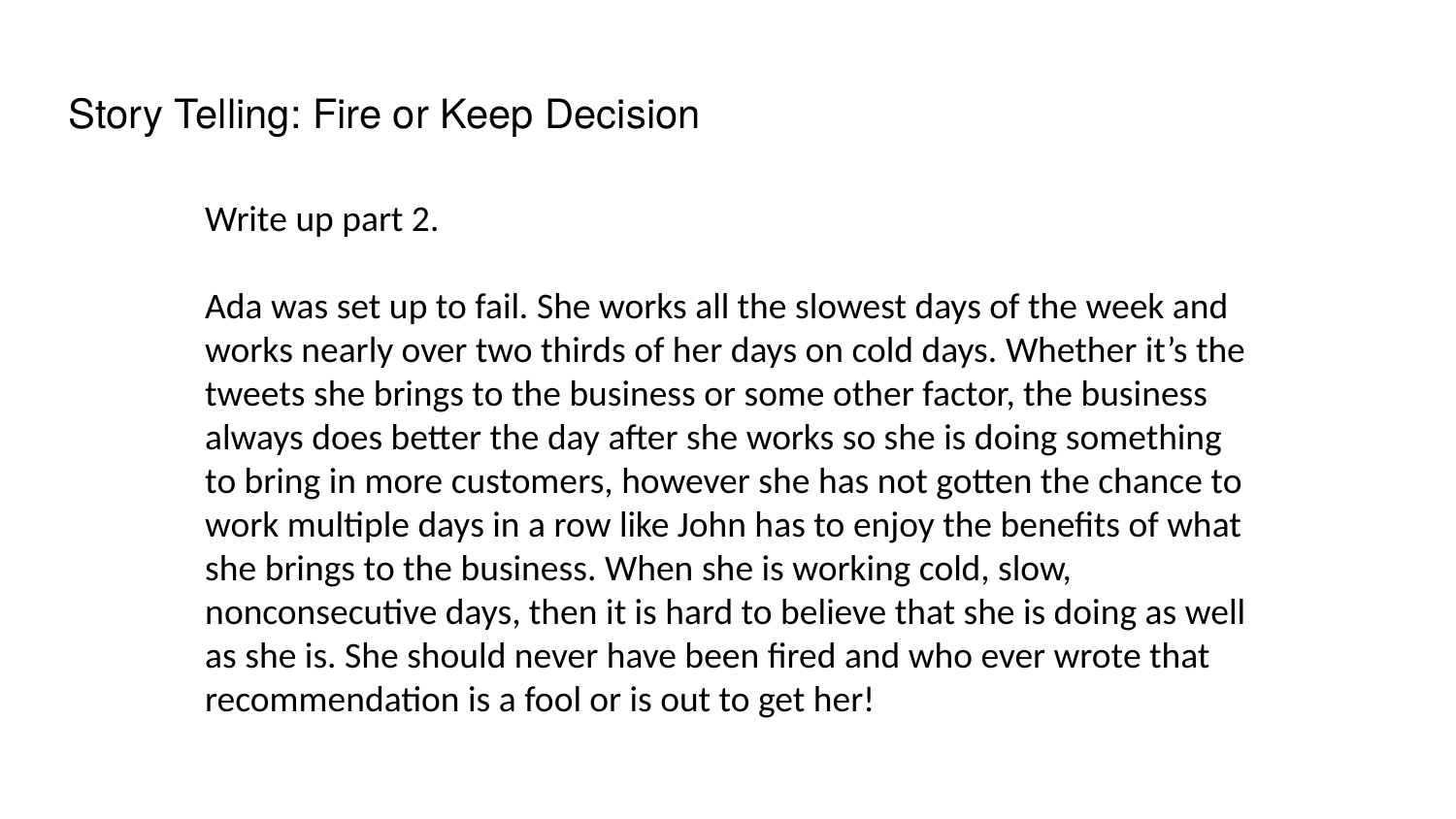

Story Telling: Fire or Keep Decision
Write up part 2.

Ada was set up to fail. She works all the slowest days of the week and works nearly over two thirds of her days on cold days. Whether it’s the tweets she brings to the business or some other factor, the business always does better the day after she works so she is doing something to bring in more customers, however she has not gotten the chance to work multiple days in a row like John has to enjoy the benefits of what she brings to the business. When she is working cold, slow, nonconsecutive days, then it is hard to believe that she is doing as well as she is. She should never have been fired and who ever wrote that recommendation is a fool or is out to get her!